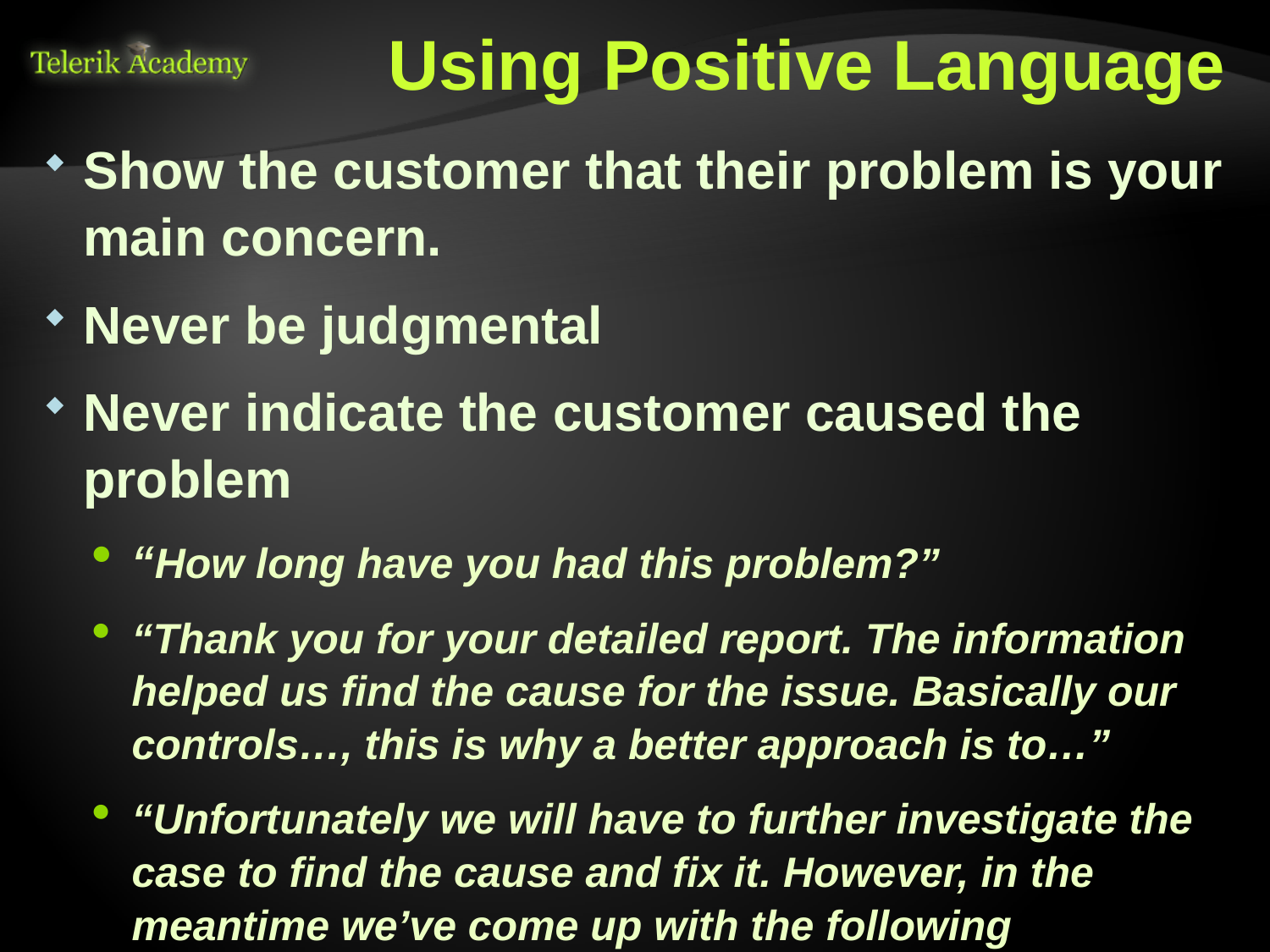

# Using Positive Language
Show the customer that their problem is your main concern.
Never be judgmental
Never indicate the customer caused the problem
“How long have you had this problem?”
“Thank you for your detailed report. The information helped us find the cause for the issue. Basically our controls…, this is why a better approach is to…”
“Unfortunately we will have to further investigate the case to find the cause and fix it. However, in the meantime we’ve come up with the following workaround.